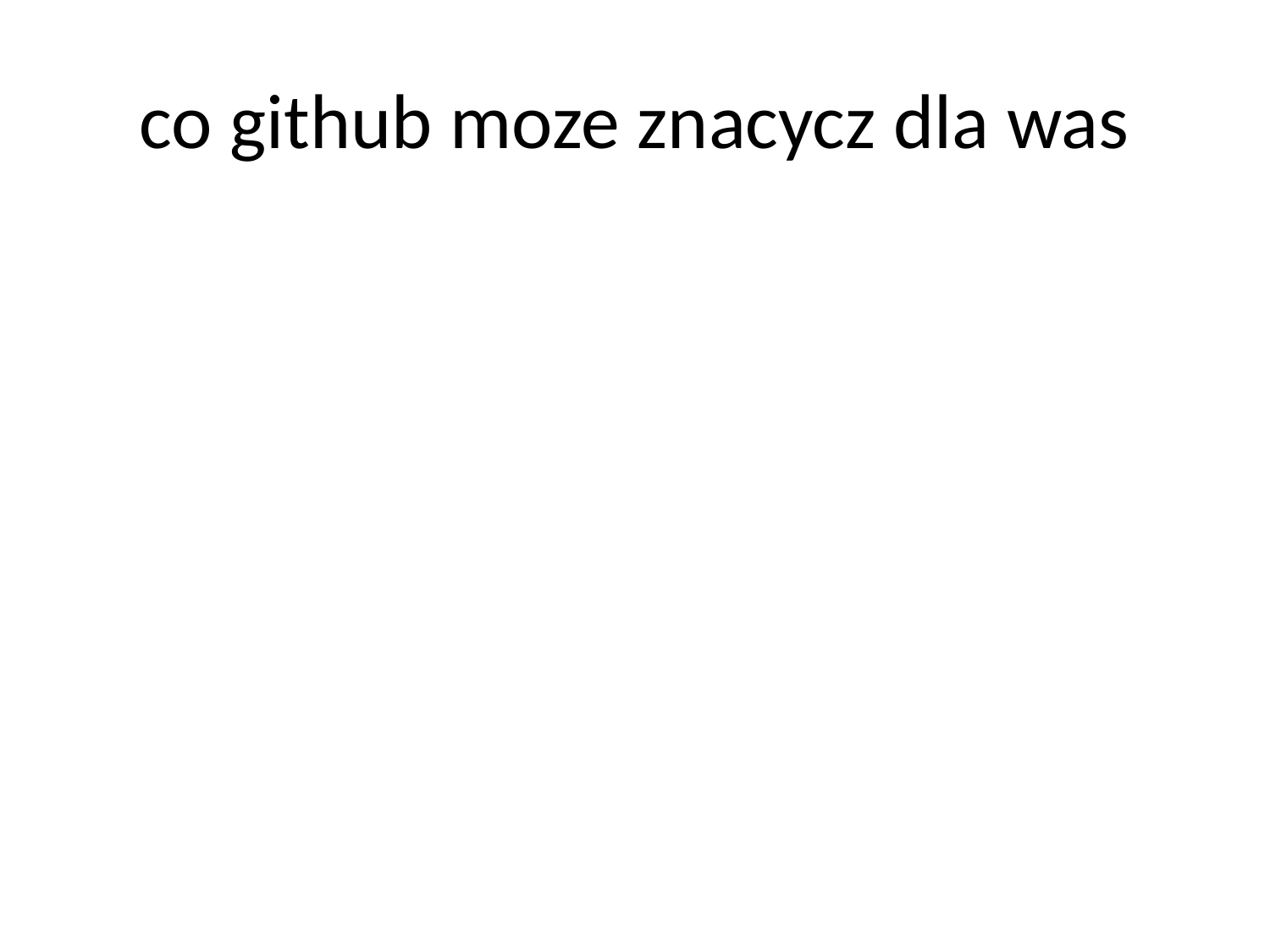

# co github moze znacycz dla was